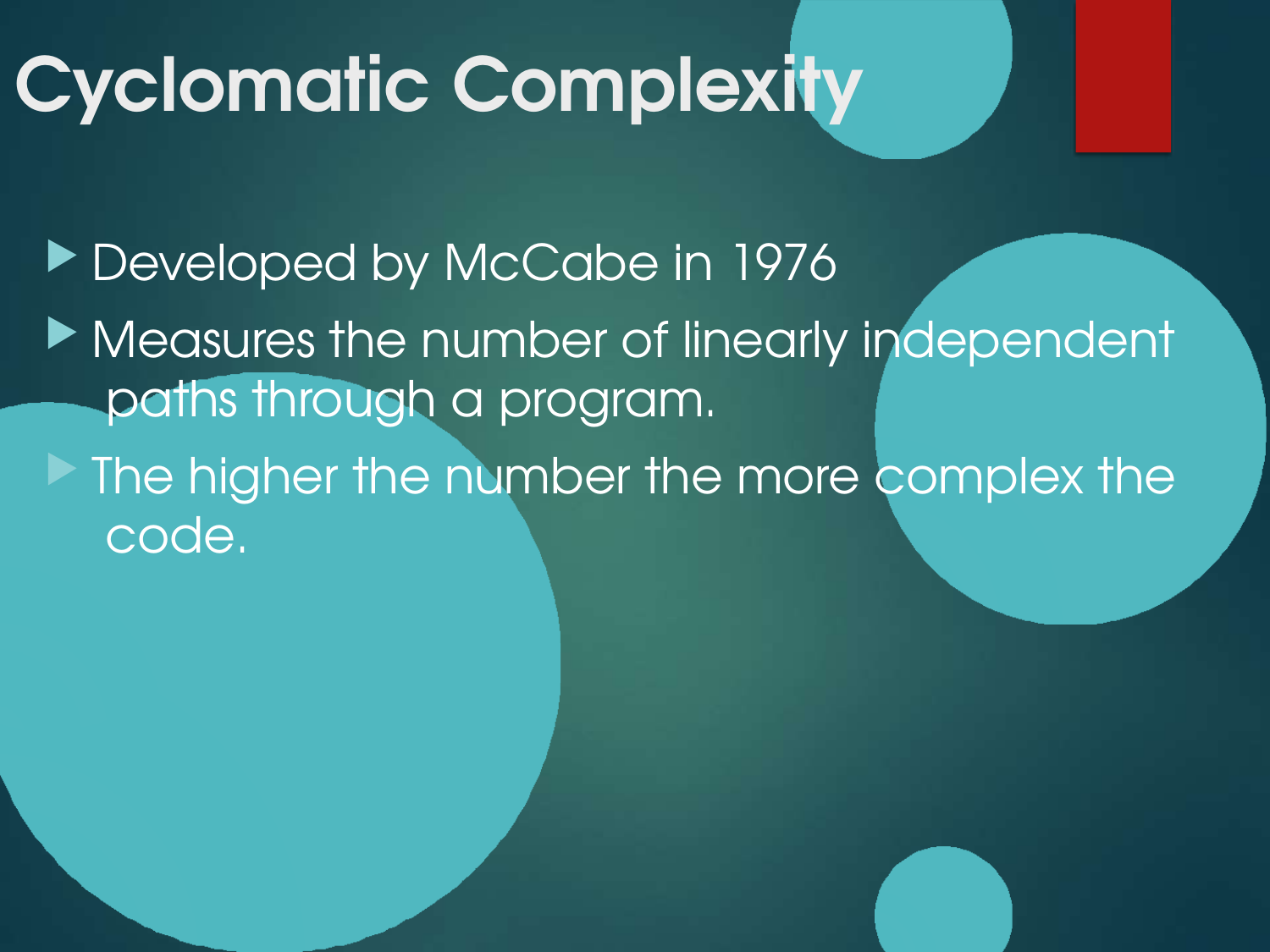

# Cyclomatic Complexity
Developed by McCabe in 1976
Measures the number of linearly independent  paths through a program.
The higher the number the more complex the  code.